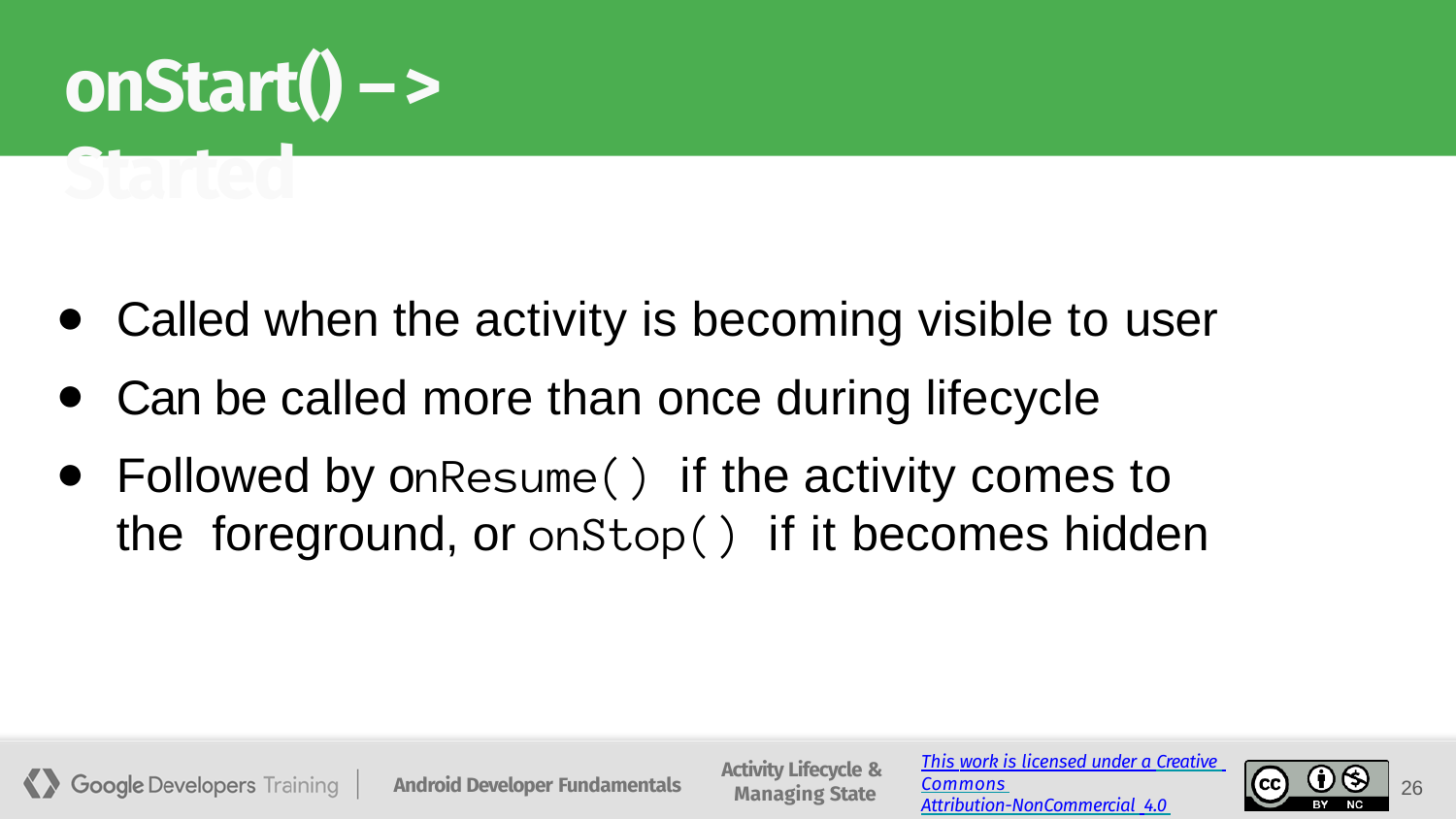

# onStart() –> Started
Called when the activity is becoming visible to user
Can be called more than once during lifecycle
Followed by onResume() if the activity comes to the  foreground, or onStop() if it becomes hidden
This work is licensed under a Creative  Commons Attribution-NonCommercial  4.0 International License
Activity Lifecycle &  Managing State

Android Developer Fundamentals
26